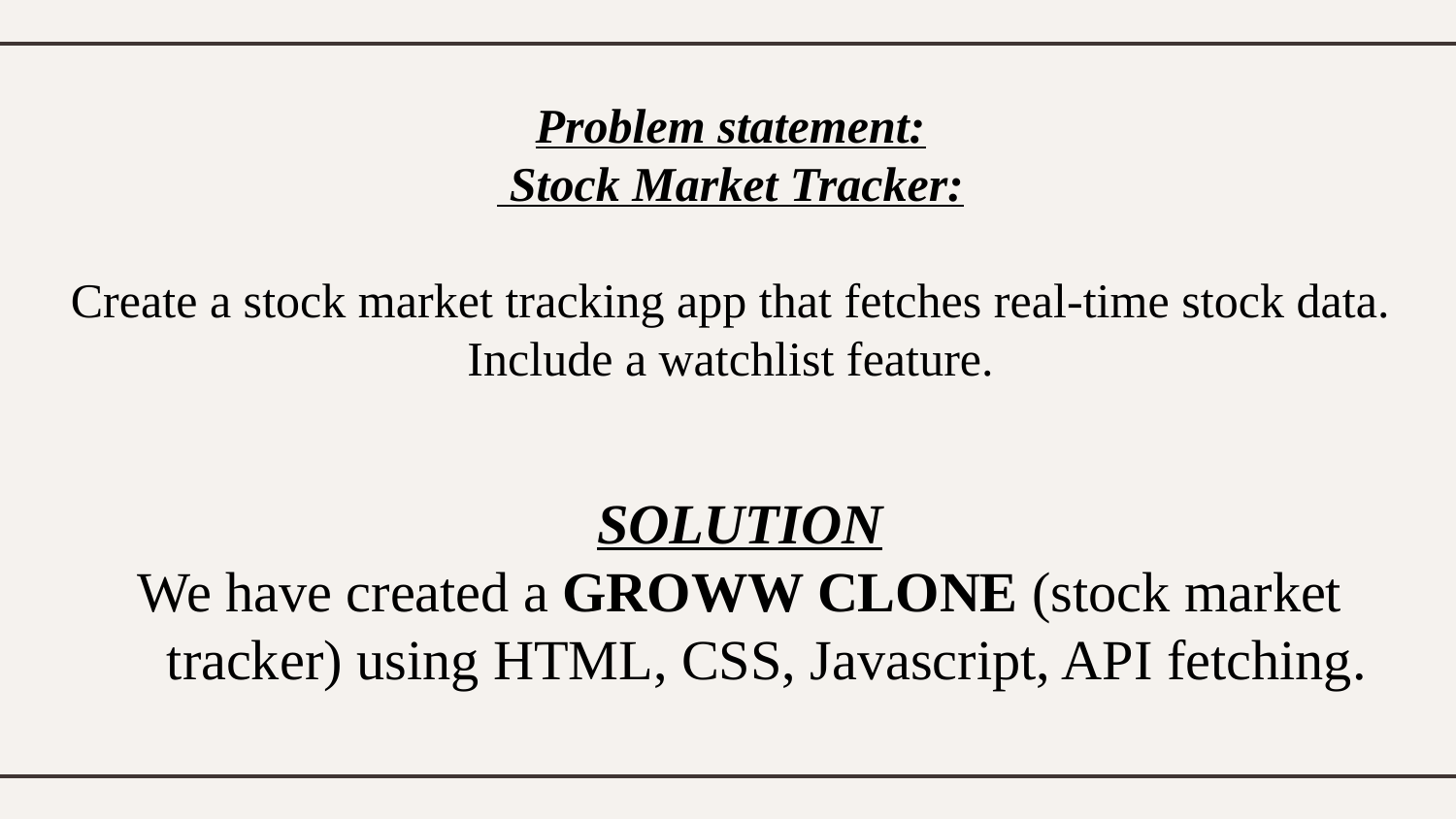

# Problem statement: Stock Market Tracker: Create a stock market tracking app that fetches real-time stock data. Include a watchlist feature.
SOLUTION
We have created a GROWW CLONE (stock market tracker) using HTML, CSS, Javascript, API fetching.